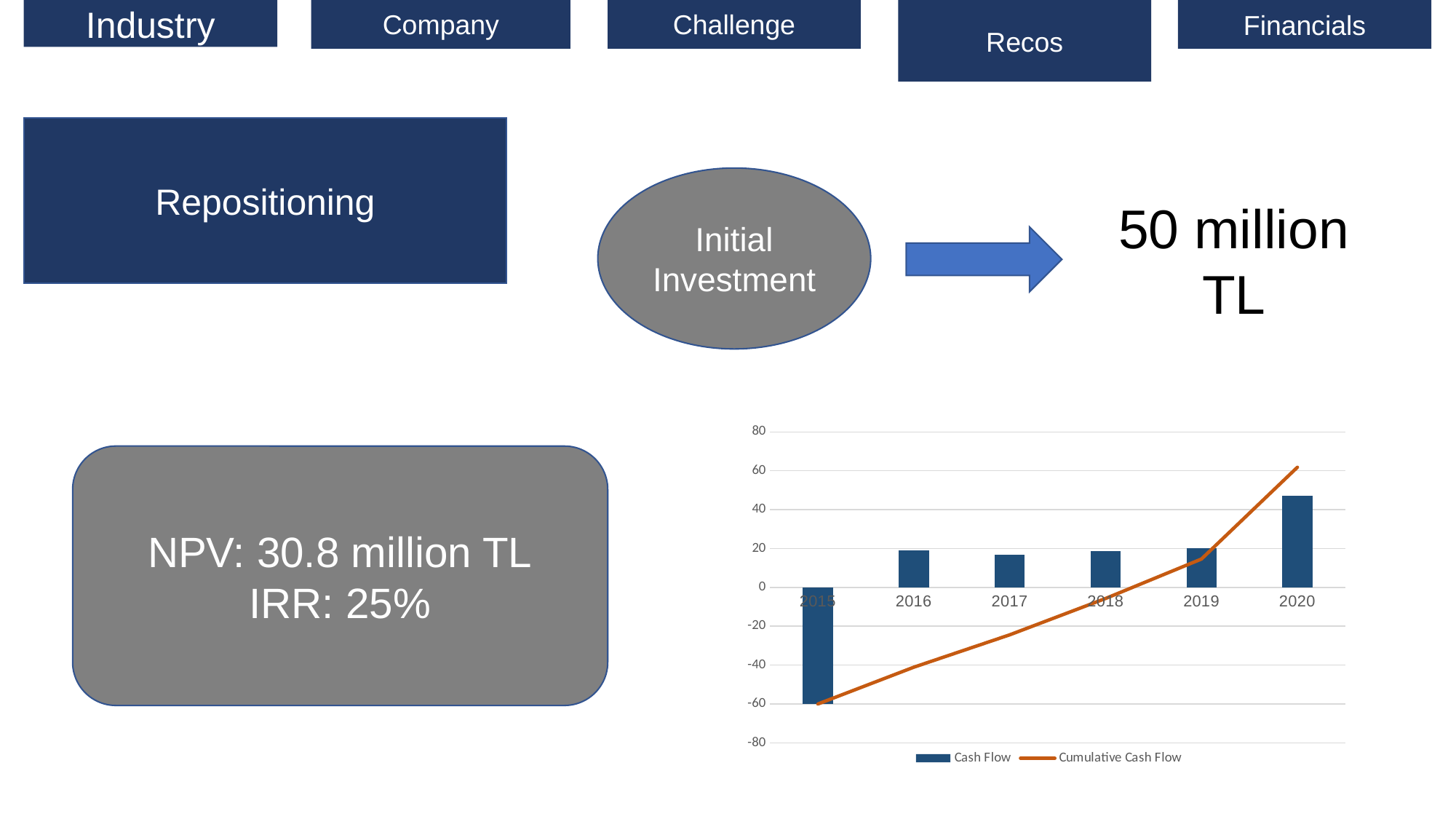

Industry
Company
Challenge
Recos
Financials
Repositioning
Initial Investment
50 million TL

### Chart

| Category |  |  |
|---|---|---|
| 2015 | -60.0 | -60.0 |
| 2016 | 18.92206720000013 | -41.07793279999987 |
| 2017 | 16.66293401599978 | -24.41499878400009 |
| 2018 | 18.68890496445374 | -5.7260938195463496 |
| 2019 | 20.321133692256353 | 14.595039872710004 |
| 2020 | 47.19496216941752 | 61.790002042127526 |
NPV: 30.8 million TL
IRR: 25%